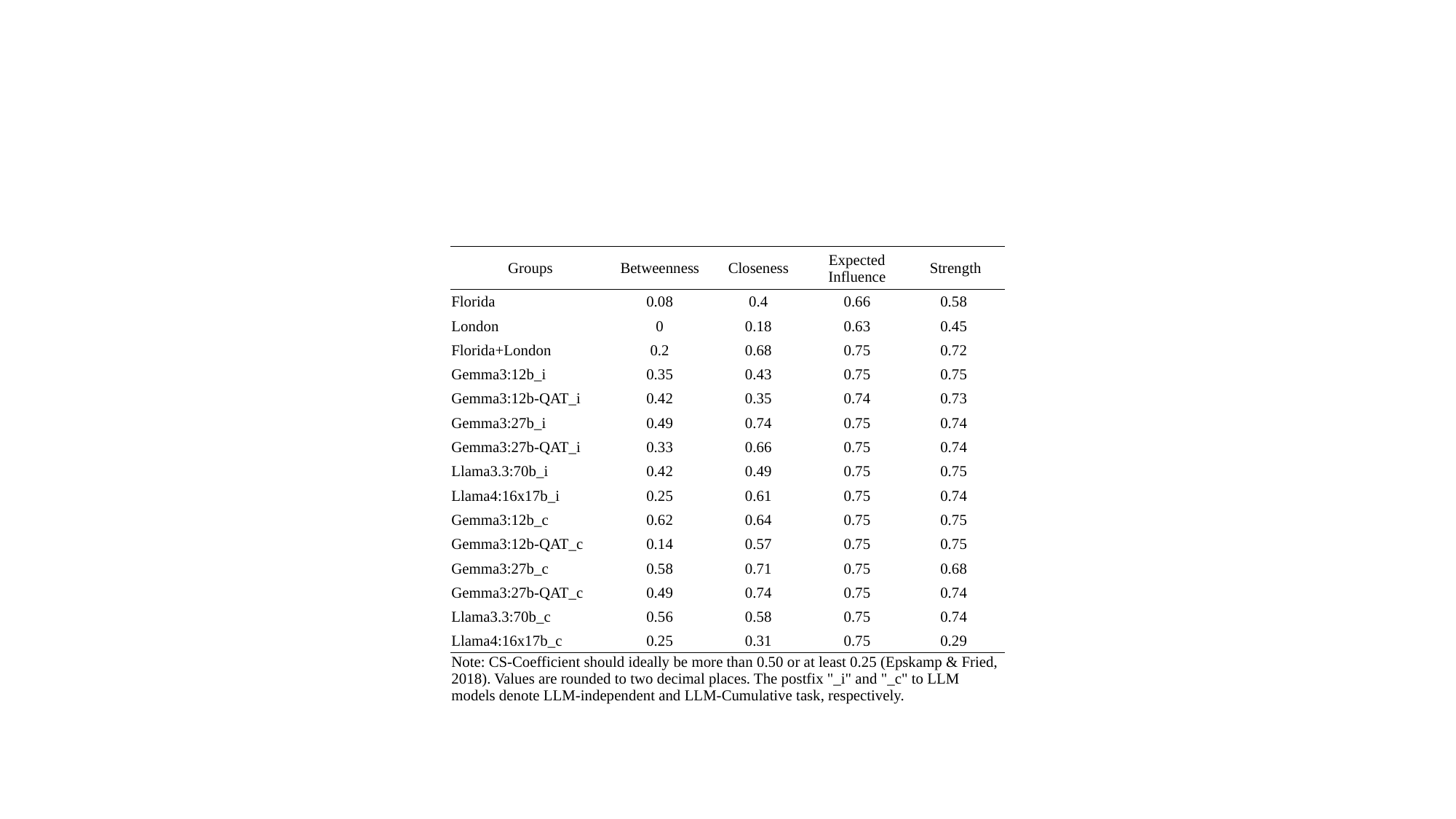

| Groups | Betweenness | Closeness | Expected Influence | Strength |
| --- | --- | --- | --- | --- |
| Florida | 0.08 | 0.4 | 0.66 | 0.58 |
| London | 0 | 0.18 | 0.63 | 0.45 |
| Florida+London | 0.2 | 0.68 | 0.75 | 0.72 |
| Gemma3:12b\_i | 0.35 | 0.43 | 0.75 | 0.75 |
| Gemma3:12b-QAT\_i | 0.42 | 0.35 | 0.74 | 0.73 |
| Gemma3:27b\_i | 0.49 | 0.74 | 0.75 | 0.74 |
| Gemma3:27b-QAT\_i | 0.33 | 0.66 | 0.75 | 0.74 |
| Llama3.3:70b\_i | 0.42 | 0.49 | 0.75 | 0.75 |
| Llama4:16x17b\_i | 0.25 | 0.61 | 0.75 | 0.74 |
| Gemma3:12b\_c | 0.62 | 0.64 | 0.75 | 0.75 |
| Gemma3:12b-QAT\_c | 0.14 | 0.57 | 0.75 | 0.75 |
| Gemma3:27b\_c | 0.58 | 0.71 | 0.75 | 0.68 |
| Gemma3:27b-QAT\_c | 0.49 | 0.74 | 0.75 | 0.74 |
| Llama3.3:70b\_c | 0.56 | 0.58 | 0.75 | 0.74 |
| Llama4:16x17b\_c | 0.25 | 0.31 | 0.75 | 0.29 |
| Note: CS-Coefficient should ideally be more than 0.50 or at least 0.25 (Epskamp & Fried, 2018). Values are rounded to two decimal places. The postfix "\_i" and "\_c" to LLM models denote LLM-independent and LLM-Cumulative task, respectively. |  |  |  |  |